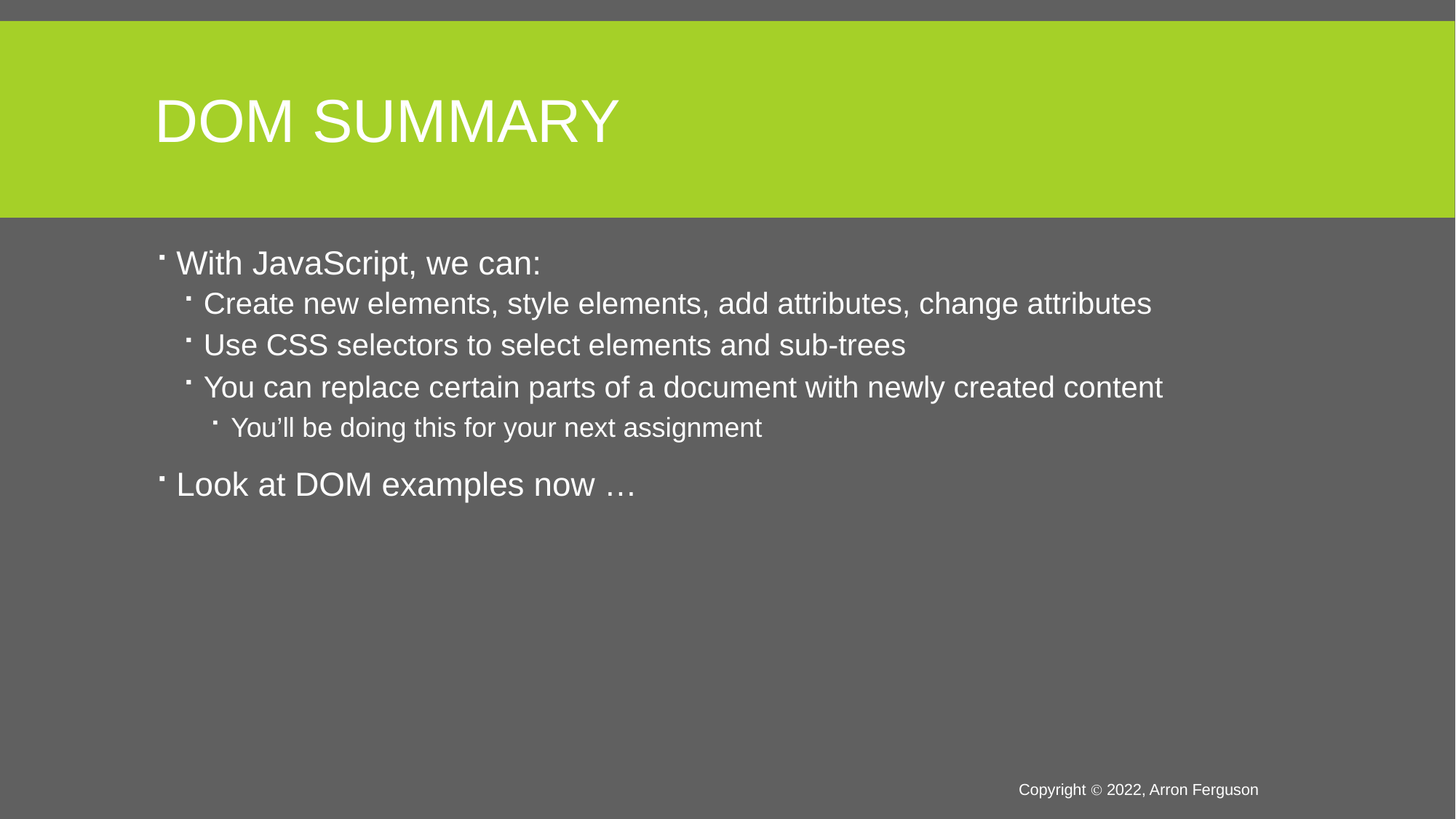

# DOM Summary
With JavaScript, we can:
Create new elements, style elements, add attributes, change attributes
Use CSS selectors to select elements and sub-trees
You can replace certain parts of a document with newly created content
You’ll be doing this for your next assignment
Look at DOM examples now …
Copyright Ⓒ 2022, Arron Ferguson